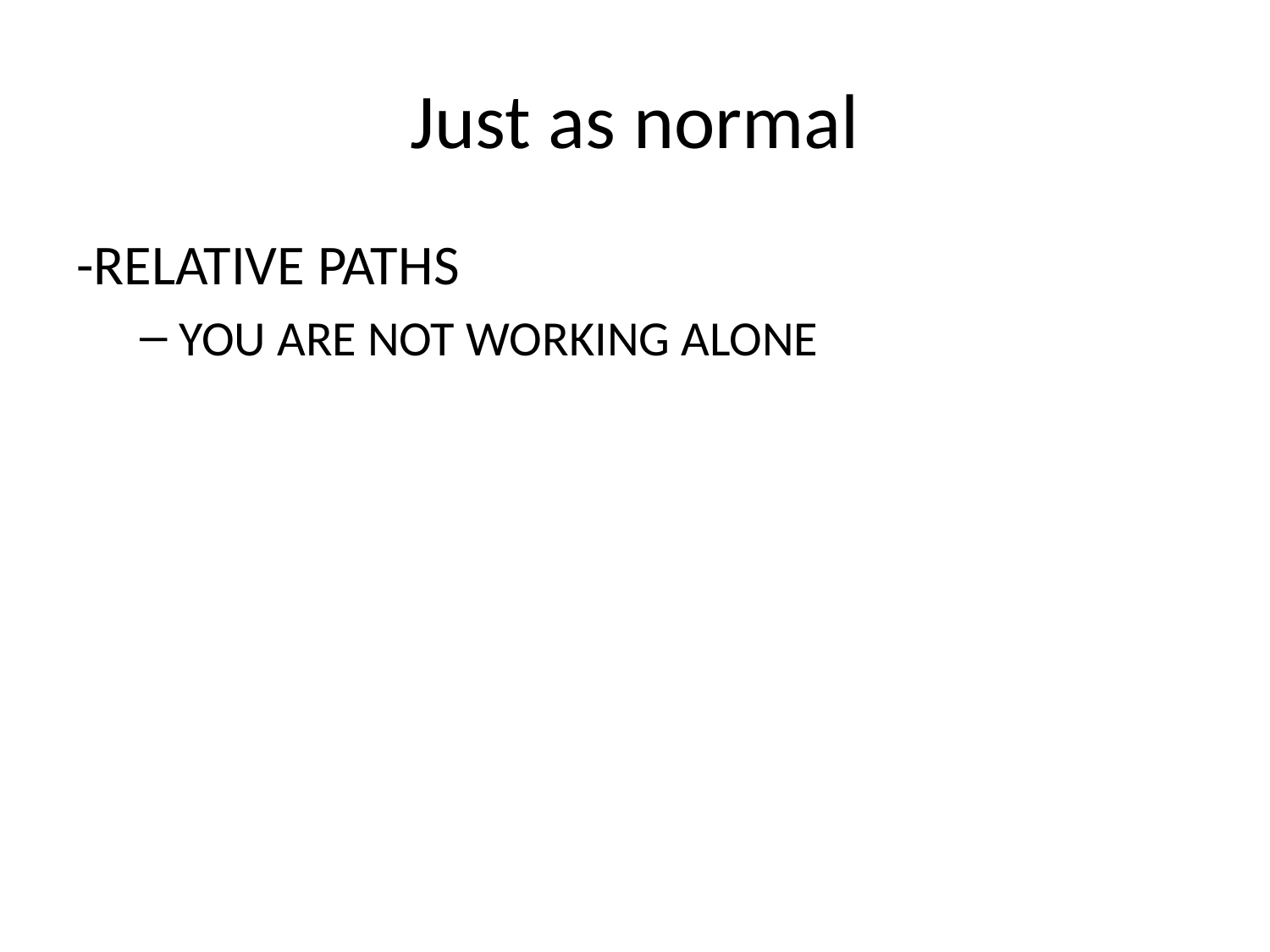

# Just as normal
-RELATIVE PATHS
YOU ARE NOT WORKING ALONE